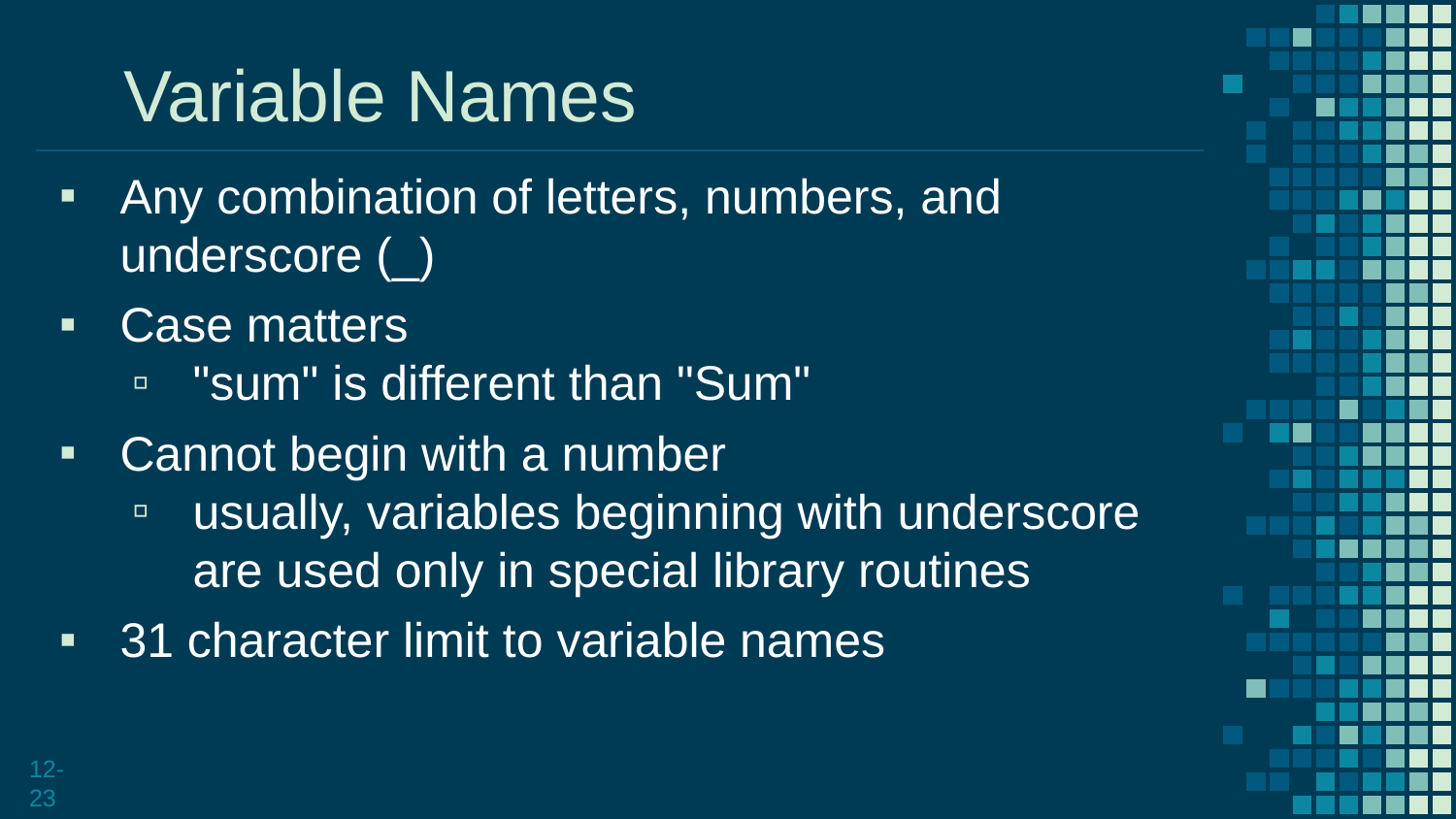

# Variable Names
Any combination of letters, numbers, and underscore (_)
Case matters
"sum" is different than "Sum"
Cannot begin with a number
usually, variables beginning with underscore
are used only in special library routines
31 character limit to variable names

12-23